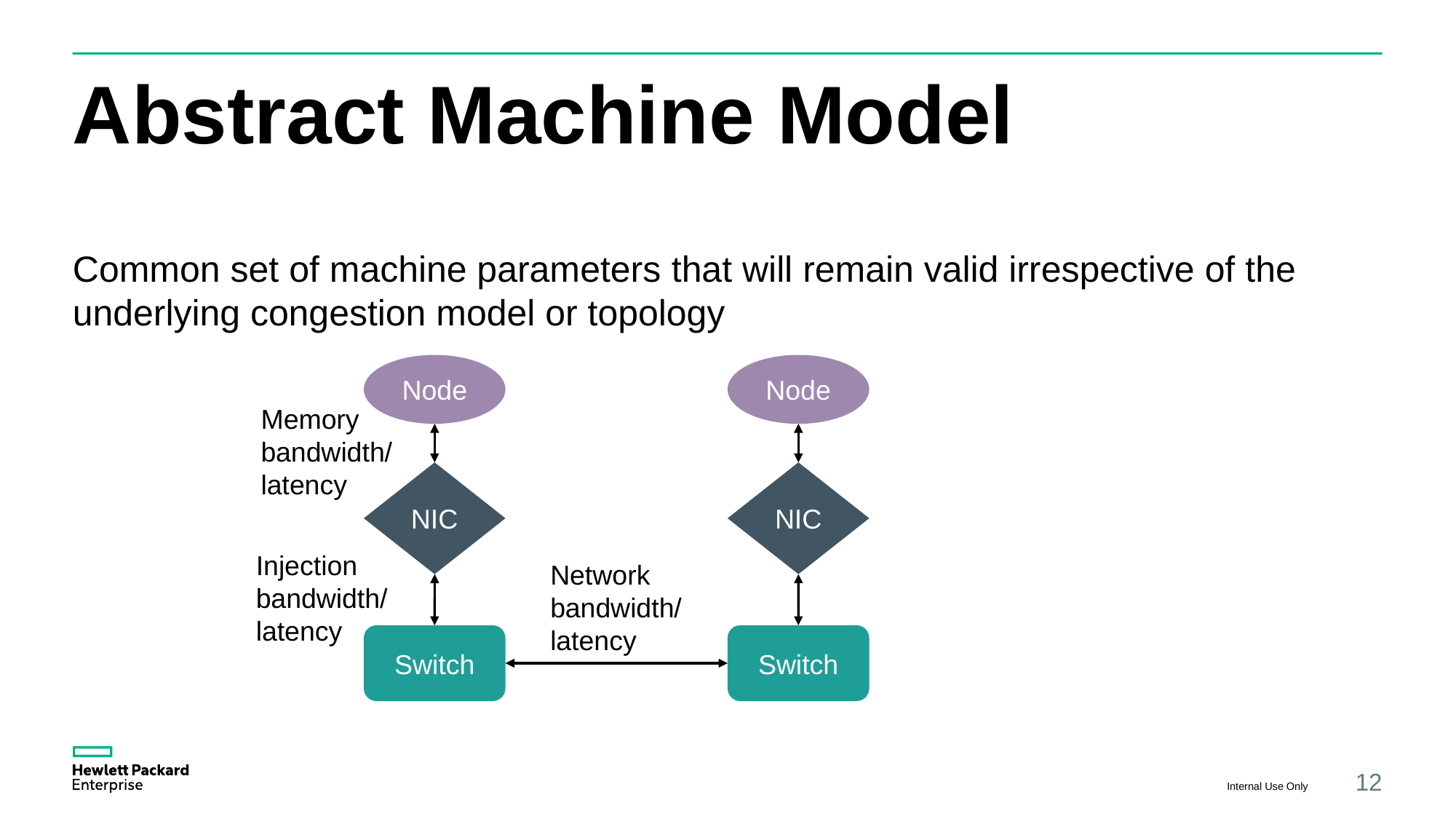

# Abstract Machine Model
Common set of machine parameters that will remain valid irrespective of the underlying congestion model or topology
Node
Node
Memory bandwidth/latency
NIC
NIC
Injection bandwidth/latency
Network bandwidth/latency
Switch
Switch
Internal Use Only
12